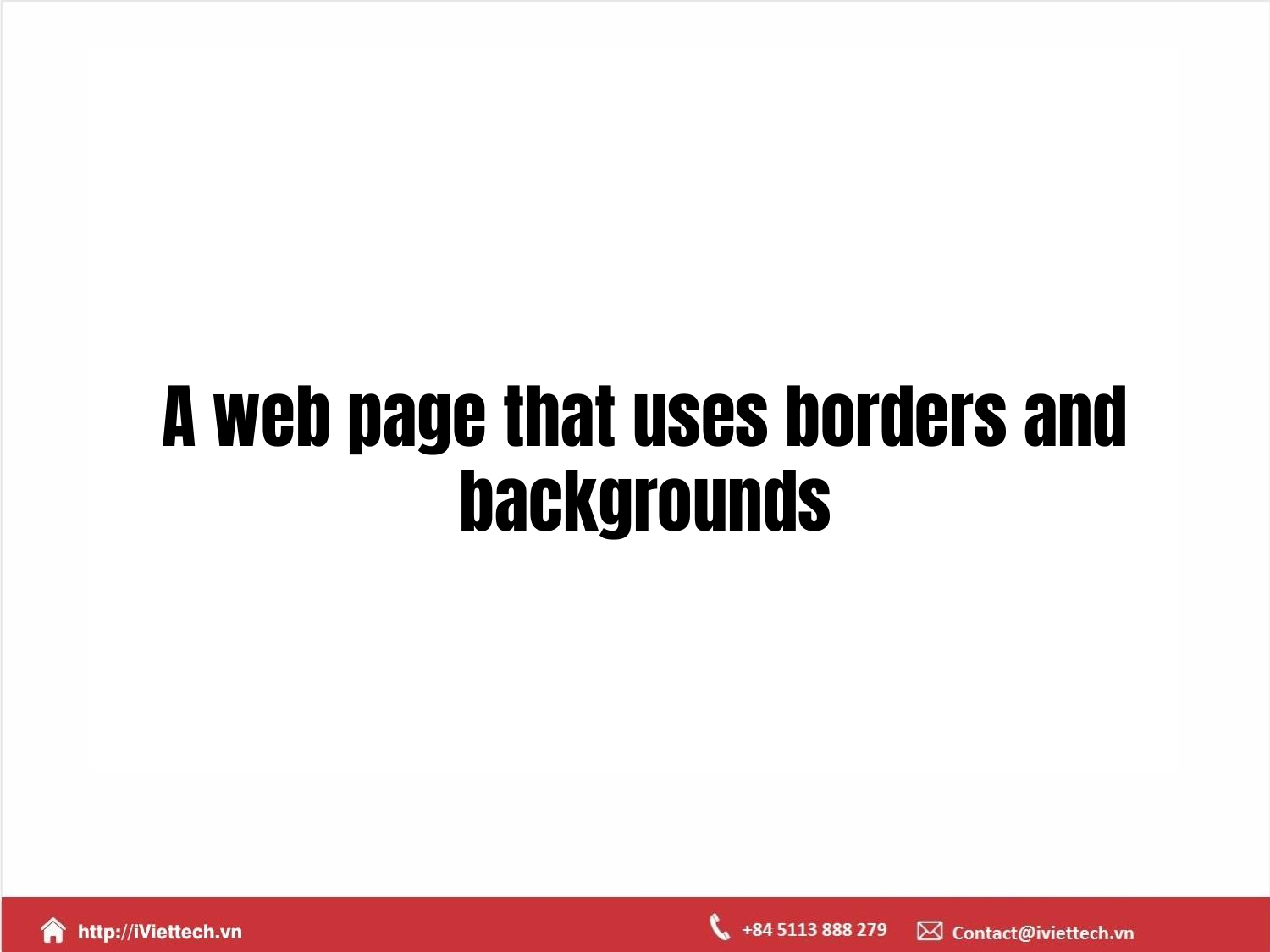

# A web page that uses borders and backgrounds